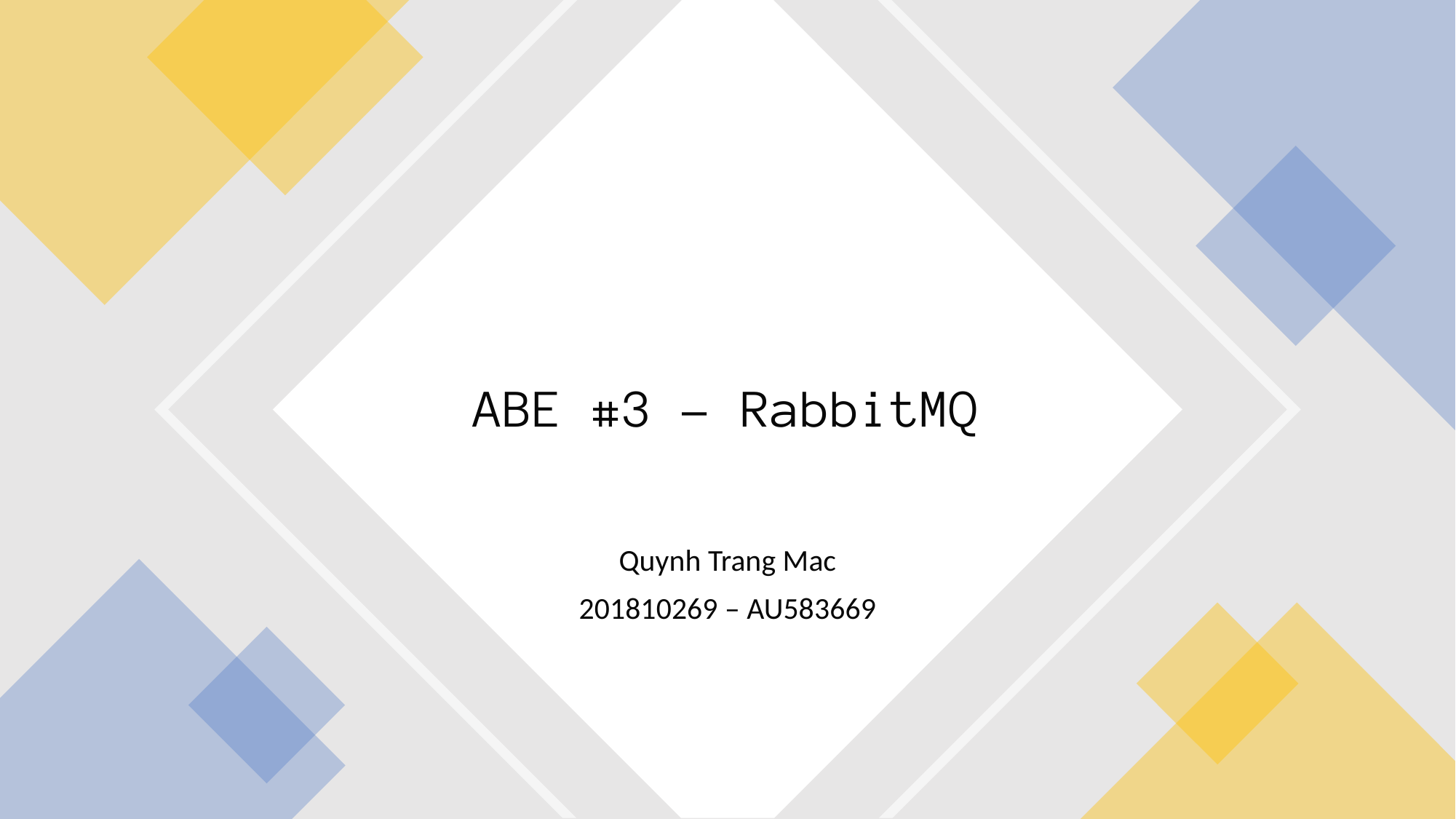

# ABE #3 - RabbitMQ
Quynh Trang Mac
 201810269 – AU583669